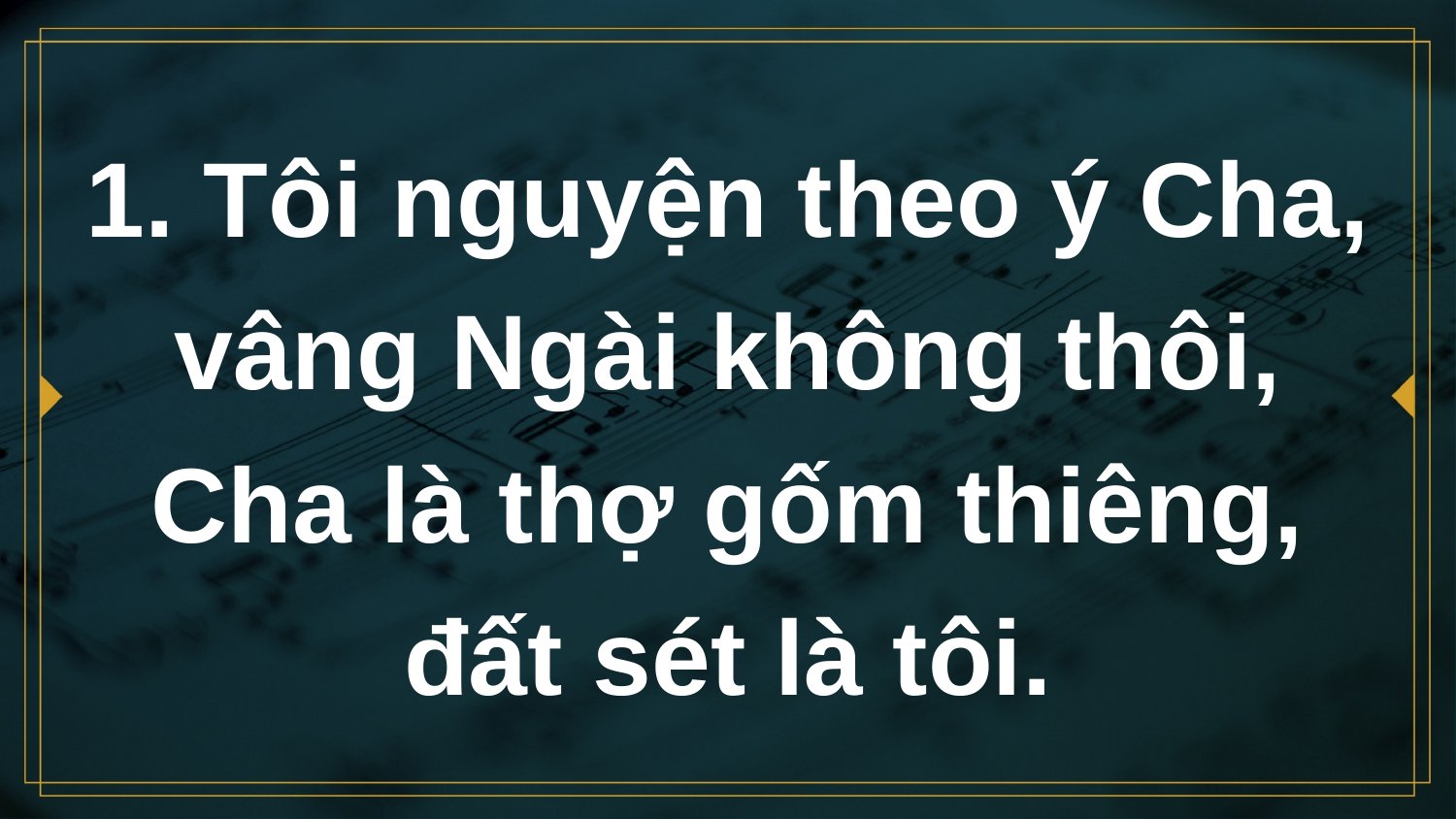

# 1. Tôi nguyện theo ý Cha, vâng Ngài không thôi, Cha là thợ gốm thiêng, đất sét là tôi.